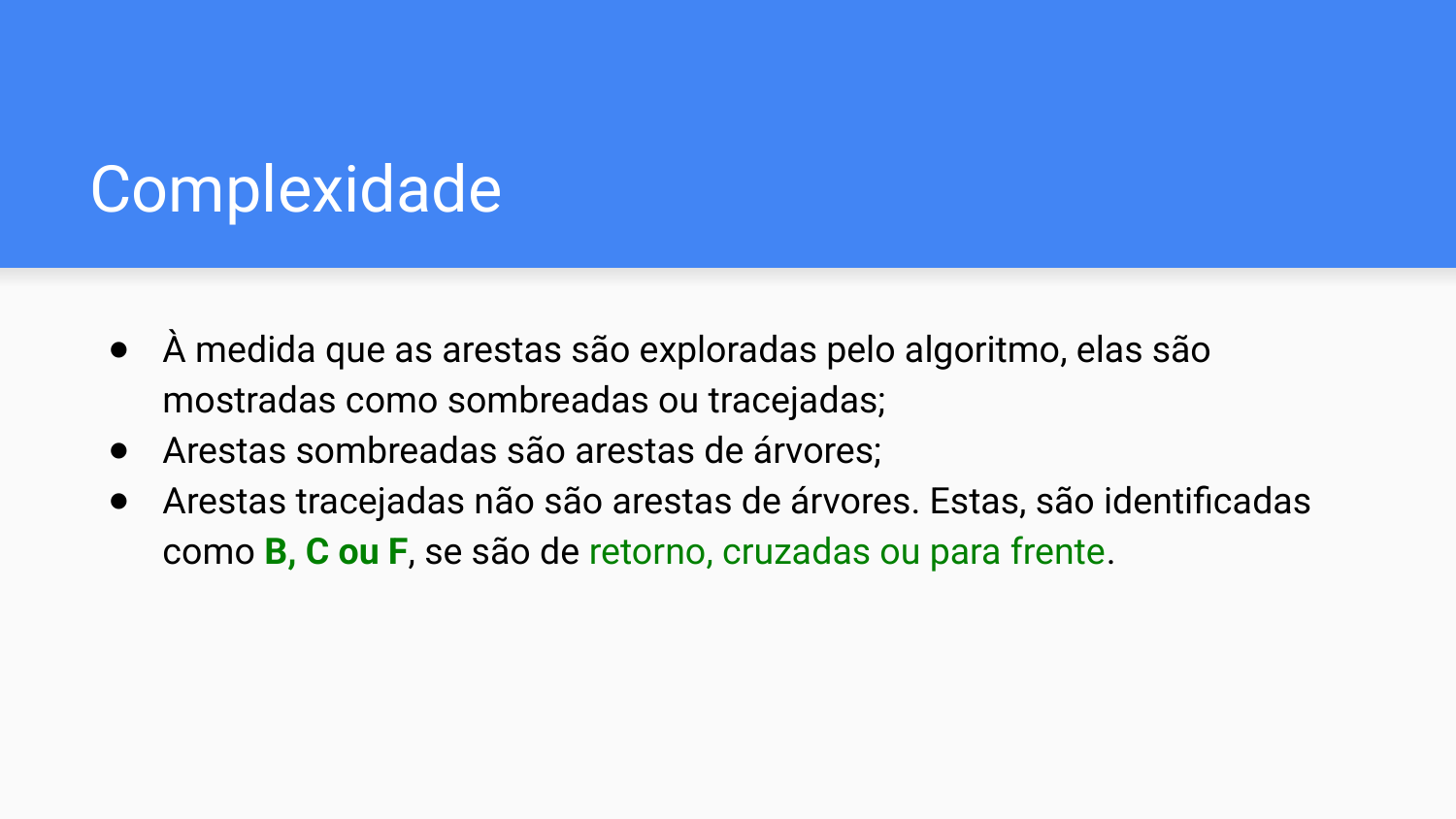

# Complexidade
À medida que as arestas são exploradas pelo algoritmo, elas são mostradas como sombreadas ou tracejadas;
Arestas sombreadas são arestas de árvores;
Arestas tracejadas não são arestas de árvores. Estas, são identificadas como B, C ou F, se são de retorno, cruzadas ou para frente.